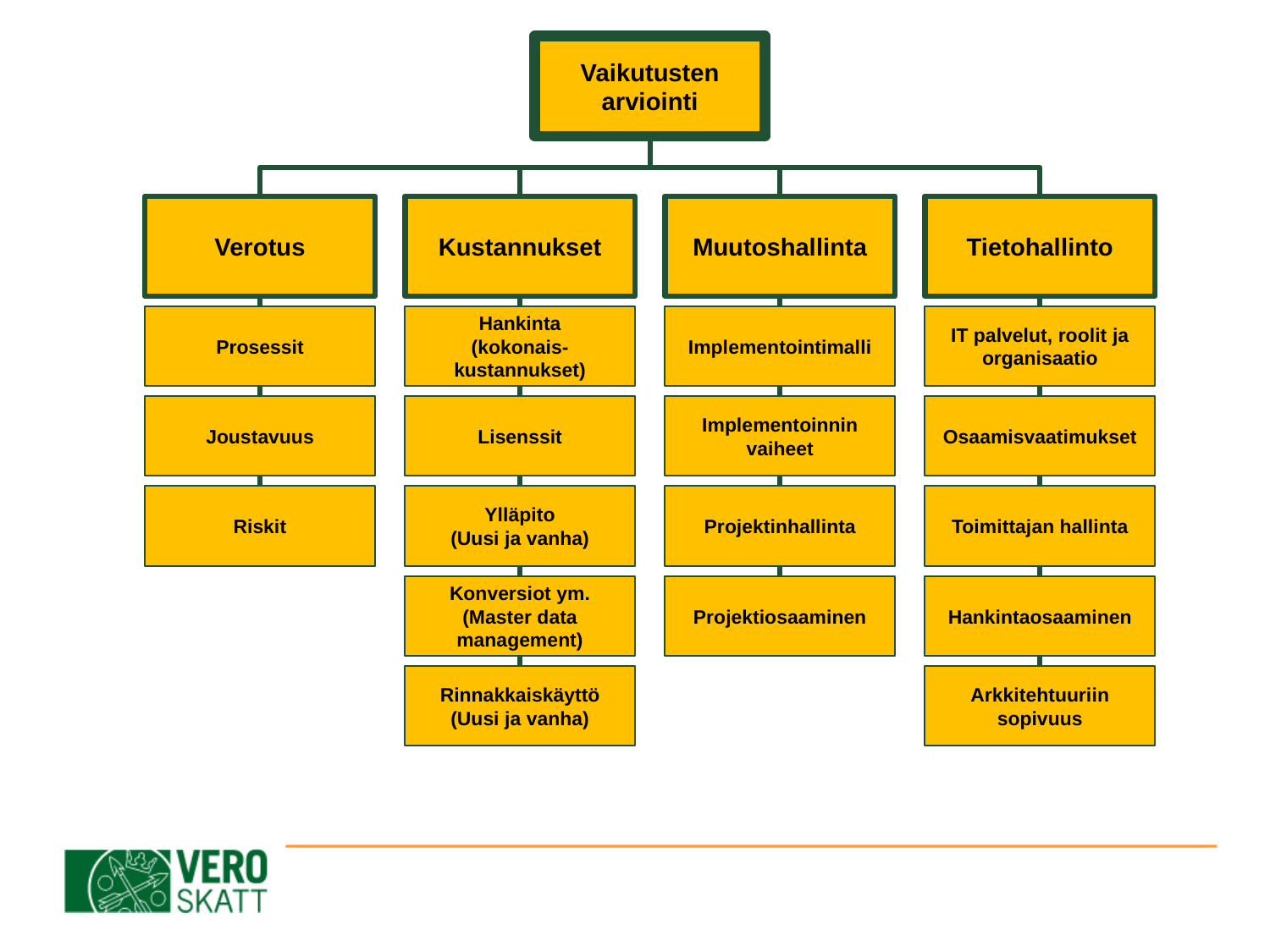

Vaikutusten arviointi
Verotus
Kustannukset
Muutoshallinta
Tietohallinto
Prosessit
Hankinta
(kokonais-kustannukset)
Implementointimalli
IT palvelut, roolit ja organisaatio
Joustavuus
Lisenssit
Implementoinnin vaiheet
Osaamisvaatimukset
Riskit
Ylläpito
(Uusi ja vanha)
Projektinhallinta
Toimittajan hallinta
Konversiot ym.
(Master data management)
Projektiosaaminen
Hankintaosaaminen
Rinnakkaiskäyttö
(Uusi ja vanha)
Arkkitehtuuriin sopivuus